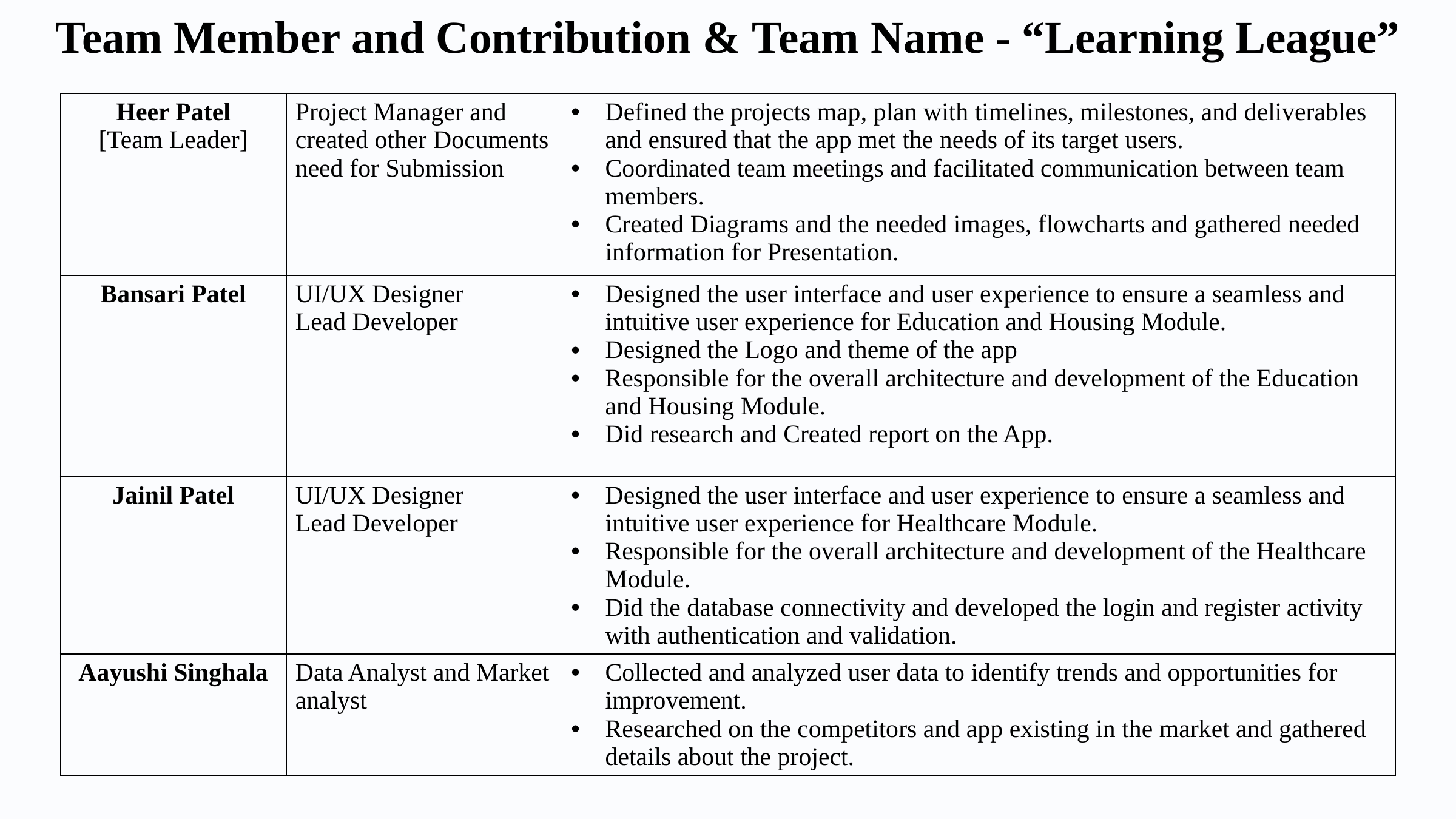

Team Member and Contribution & Team Name - “Learning League”

| Heer Patel [Team Leader] | Project Manager and created other Documents need for Submission | Defined the projects map, plan with timelines, milestones, and deliverables and ensured that the app met the needs of its target users. Coordinated team meetings and facilitated communication between team members. Created Diagrams and the needed images, flowcharts and gathered needed information for Presentation. |
| --- | --- | --- |
| Bansari Patel | UI/UX Designer Lead Developer | Designed the user interface and user experience to ensure a seamless and intuitive user experience for Education and Housing Module. Designed the Logo and theme of the app Responsible for the overall architecture and development of the Education and Housing Module. Did research and Created report on the App. |
| Jainil Patel | UI/UX Designer Lead Developer | Designed the user interface and user experience to ensure a seamless and intuitive user experience for Healthcare Module. Responsible for the overall architecture and development of the Healthcare Module. Did the database connectivity and developed the login and register activity with authentication and validation. |
| Aayushi Singhala | Data Analyst and Market analyst | Collected and analyzed user data to identify trends and opportunities for improvement. Researched on the competitors and app existing in the market and gathered details about the project. |